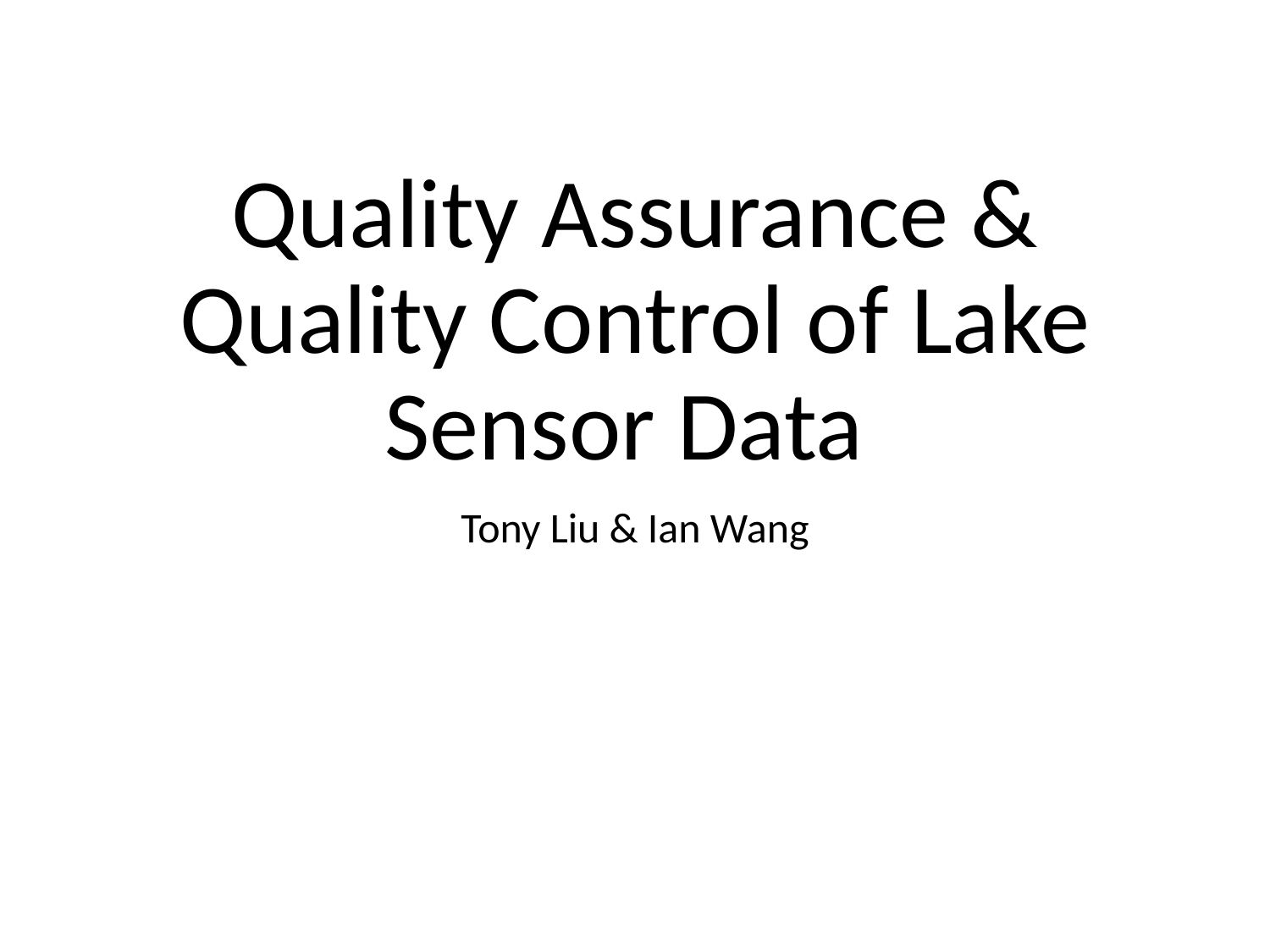

# Quality Assurance & Quality Control of Lake Sensor Data
Tony Liu & Ian Wang